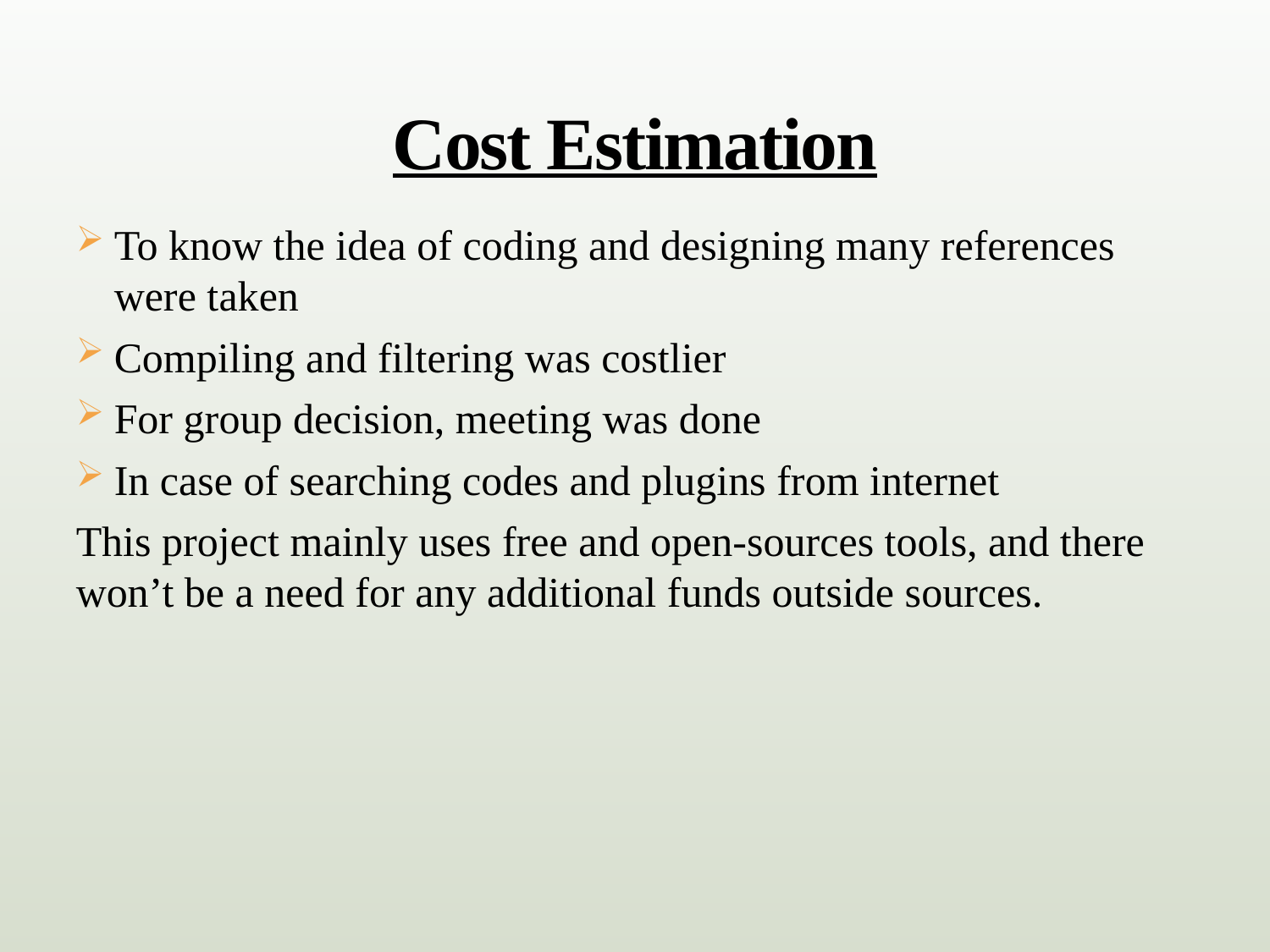

# Cost Estimation
To know the idea of coding and designing many references were taken
Compiling and filtering was costlier
For group decision, meeting was done
In case of searching codes and plugins from internet
This project mainly uses free and open-sources tools, and there won’t be a need for any additional funds outside sources.